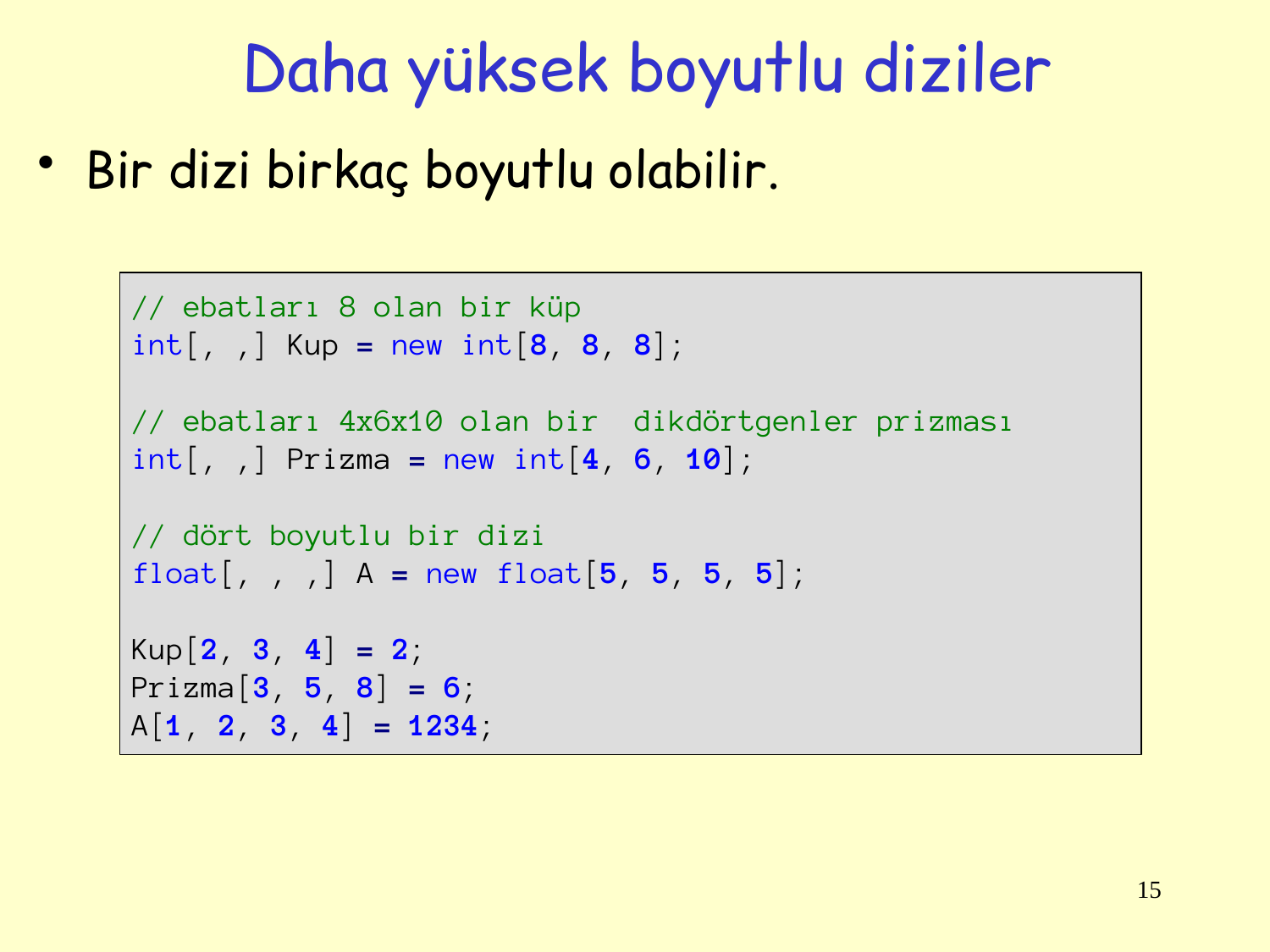

# Daha yüksek boyutlu diziler
Bir dizi birkaç boyutlu olabilir.
// ebatları 8 olan bir küp
int[, ,] Kup = new int[8, 8, 8];

// ebatları 4x6x10 olan bir  dikdörtgenler prizması
int[, ,] Prizma = new int[4, 6, 10];

// dört boyutlu bir dizi
float[, , ,] A = new float[5, 5, 5, 5];

Kup[2, 3, 4] = 2;
Prizma[3, 5, 8] = 6;
A[1, 2, 3, 4] = 1234;
15